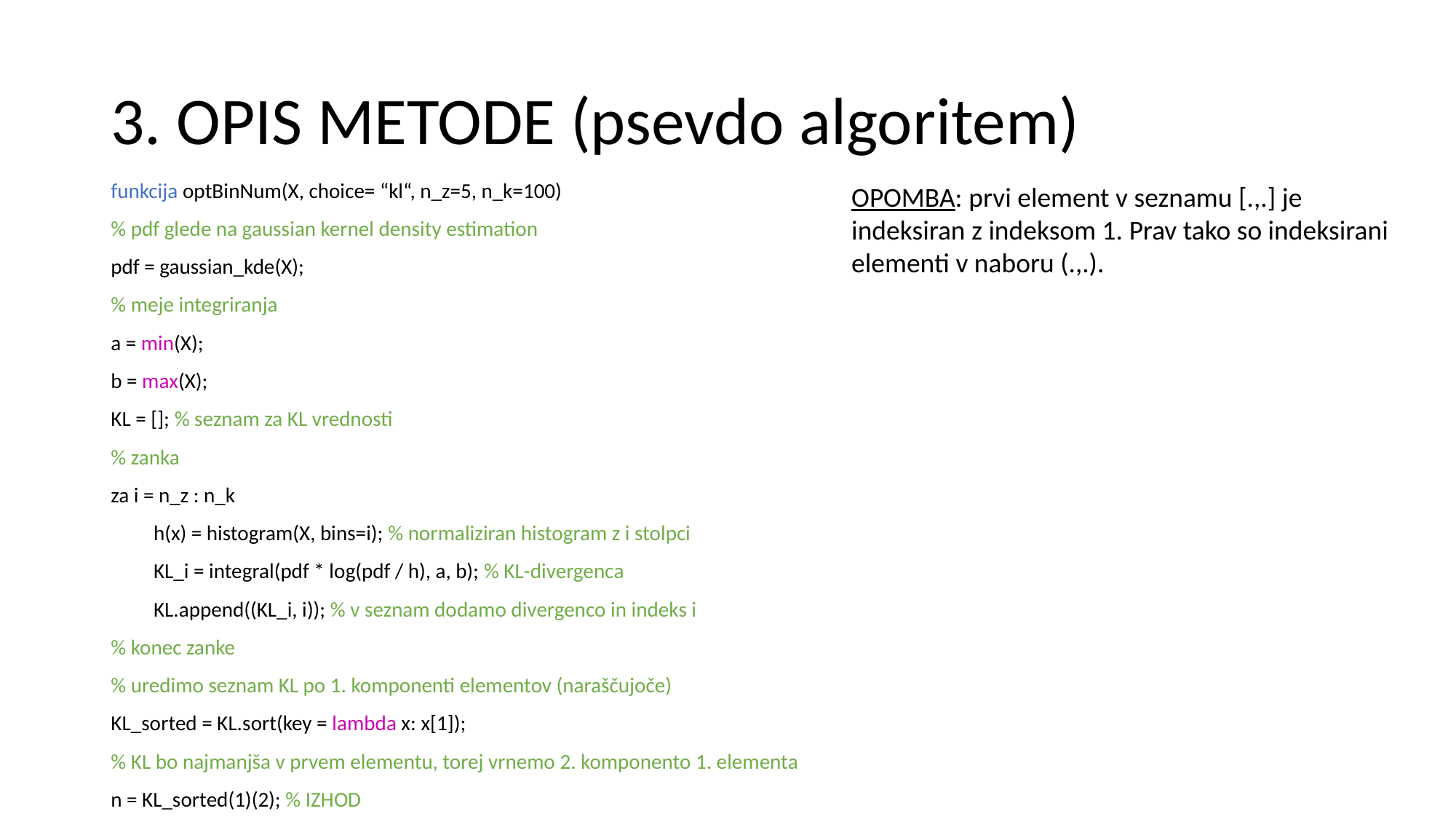

# 3. OPIS METODE (psevdo algoritem)
funkcija optBinNum(X, choice= “kl“, n_z=5, n_k=100)
% pdf glede na gaussian kernel density estimation
pdf = gaussian_kde(X);
% meje integriranja
a = min(X);
b = max(X);
KL = []; % seznam za KL vrednosti
% zanka
za i = n_z : n_k
         h(x) = histogram(X, bins=i); % normaliziran histogram z i stolpci
         KL_i = integral(pdf * log(pdf / h), a, b); % KL-divergenca
         KL.append((KL_i, i)); % v seznam dodamo divergenco in indeks i
% konec zanke
% uredimo seznam KL po 1. komponenti elementov (naraščujoče)
KL_sorted = KL.sort(key = lambda x: x[1]);
% KL bo najmanjša v prvem elementu, torej vrnemo 2. komponento 1. elementa
n = KL_sorted(1)(2); % IZHOD
OPOMBA: prvi element v seznamu [.,.] je indeksiran z indeksom 1. Prav tako so indeksirani elementi v naboru (.,.).